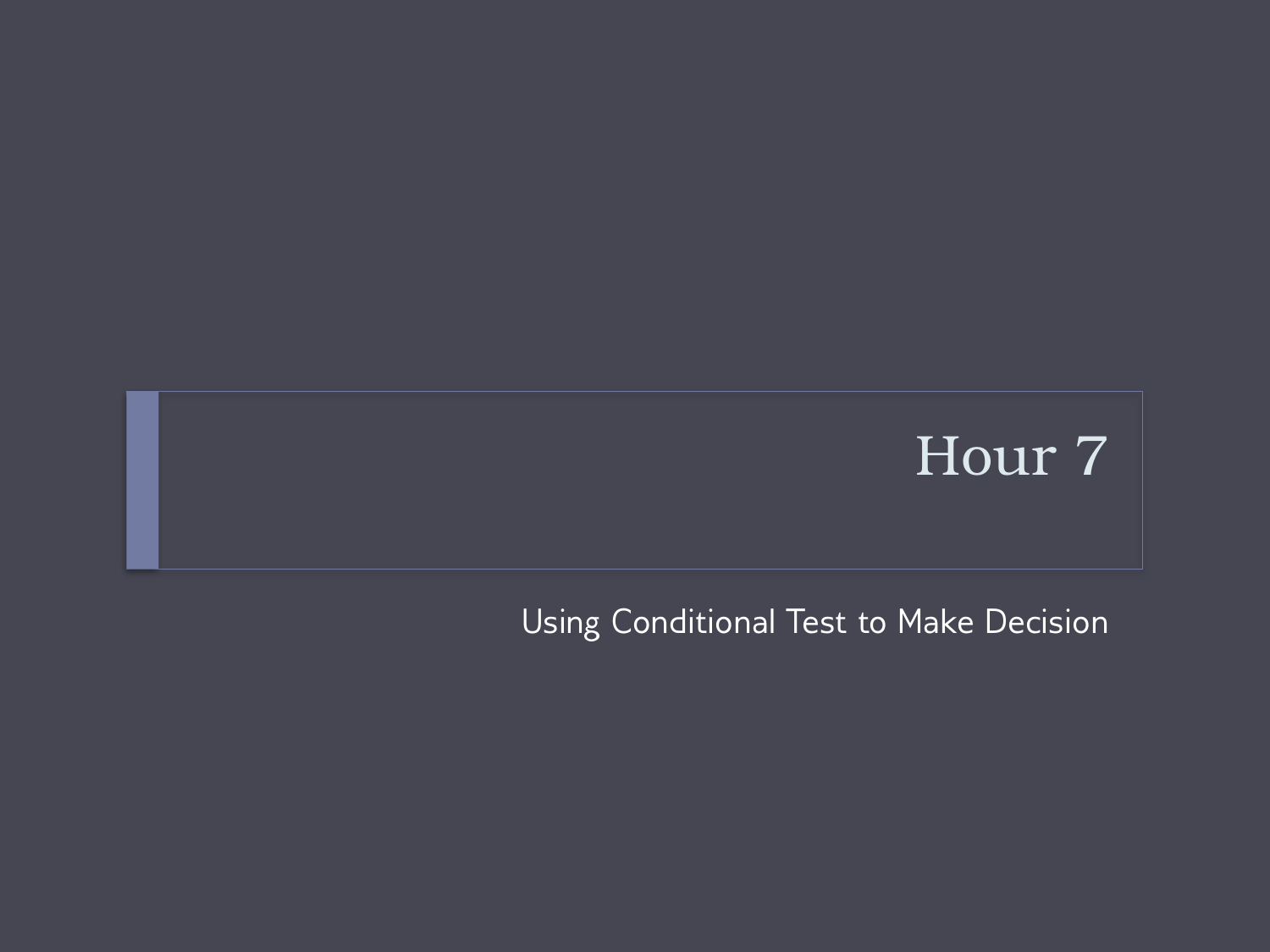

# Hour 7
Using Conditional Test to Make Decision